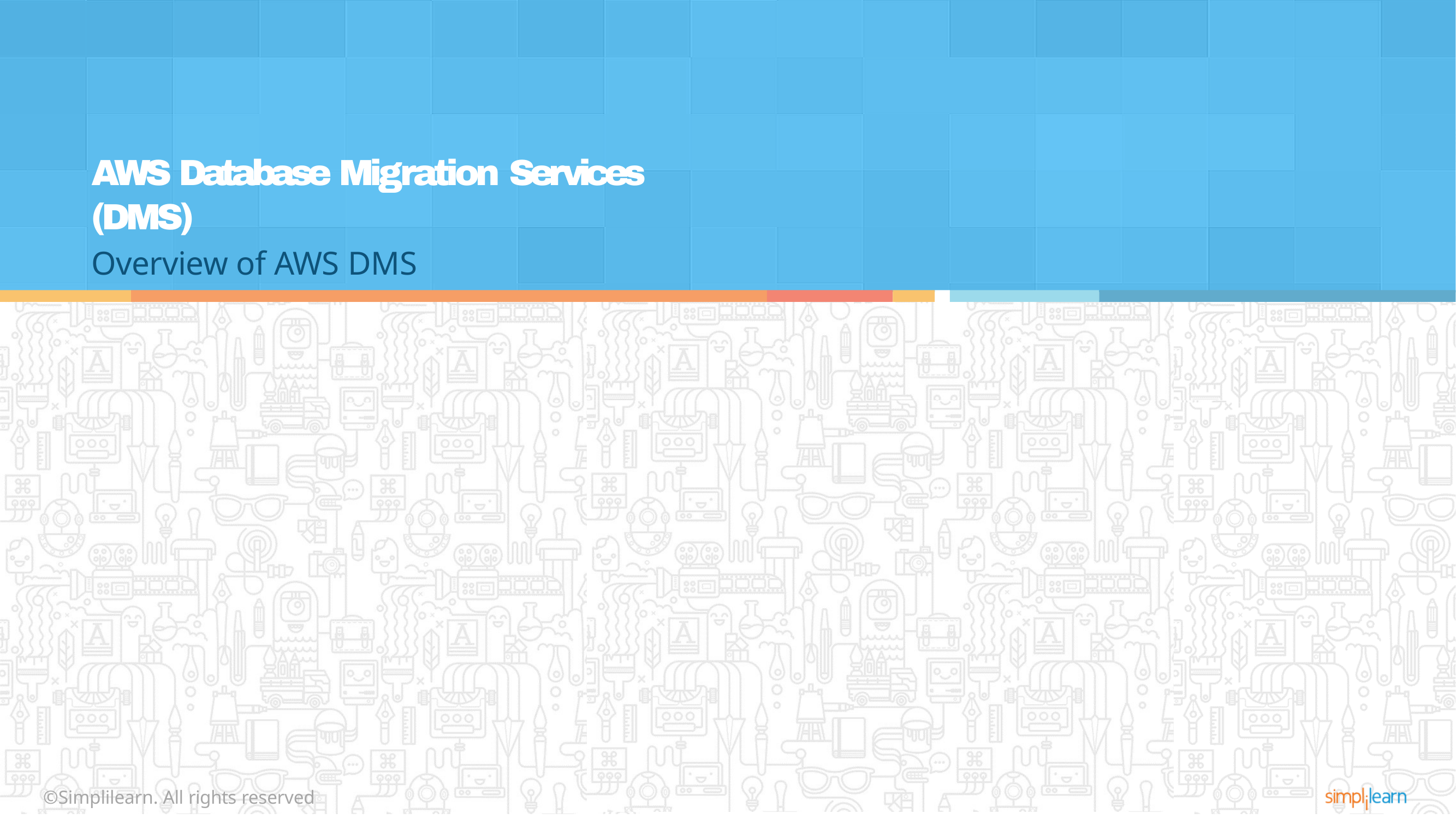

# AWS Database Migration Services (DMS)
Overview of AWS DMS
©Simplilearn. All rights reserved
©Simplilearn. All rights reserved
92